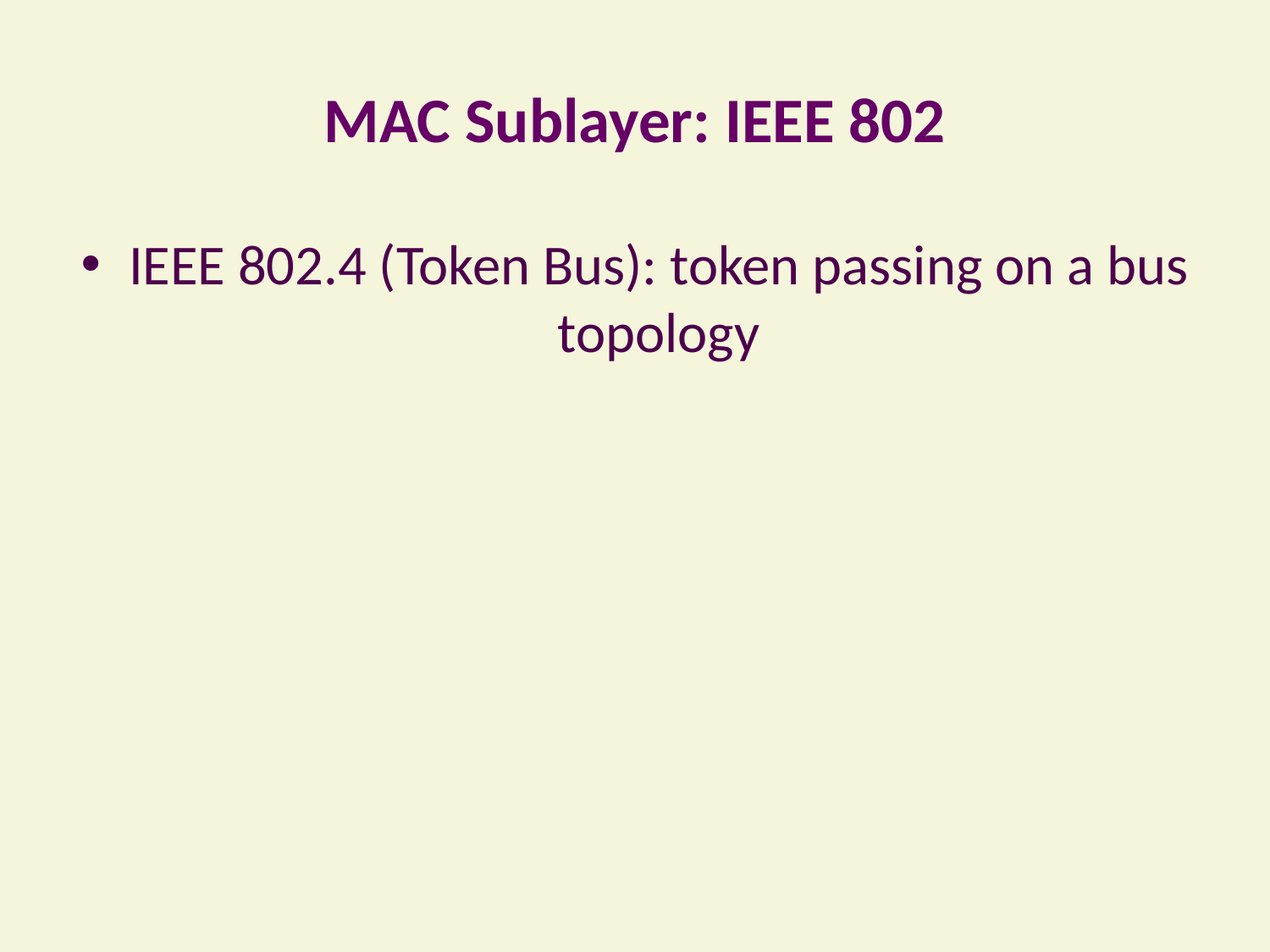

# MAC Sublayer: IEEE 802
IEEE 802.4 (Token Bus): token passing on a bus topology